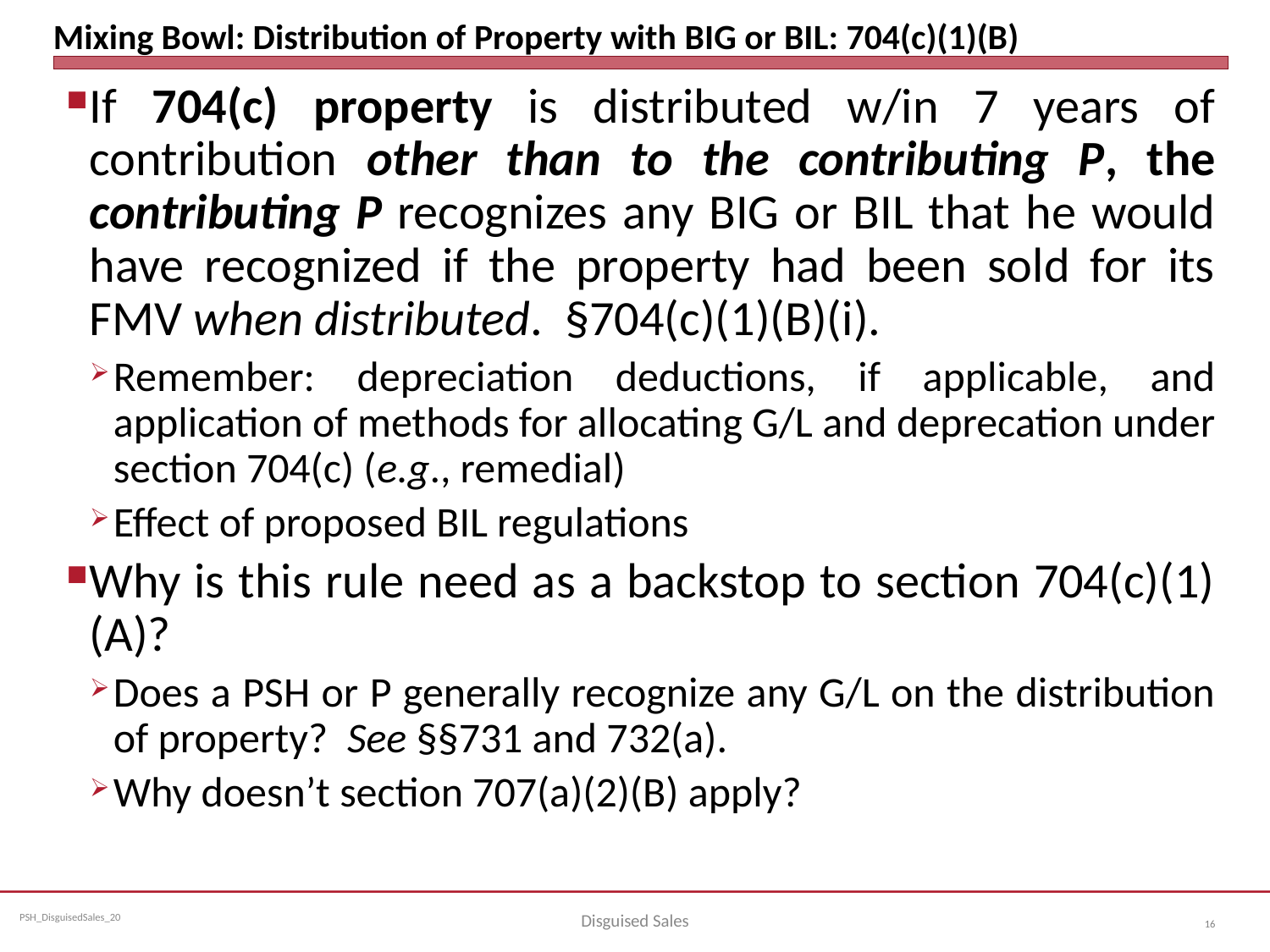

# Mixing Bowl: Distribution of Property with BIG or BIL: 704(c)(1)(B)
If 704(c) property is distributed w/in 7 years of contribution other than to the contributing P, the contributing P recognizes any BIG or BIL that he would have recognized if the property had been sold for its FMV when distributed.  §704(c)(1)(B)(i).
Remember: depreciation deductions, if applicable, and application of methods for allocating G/L and deprecation under section 704(c) (e.g., remedial)
Effect of proposed BIL regulations
Why is this rule need as a backstop to section 704(c)(1)(A)?
Does a PSH or P generally recognize any G/L on the distribution of property?  See §§731 and 732(a).
Why doesn’t section 707(a)(2)(B) apply?

Disguised Sales
16